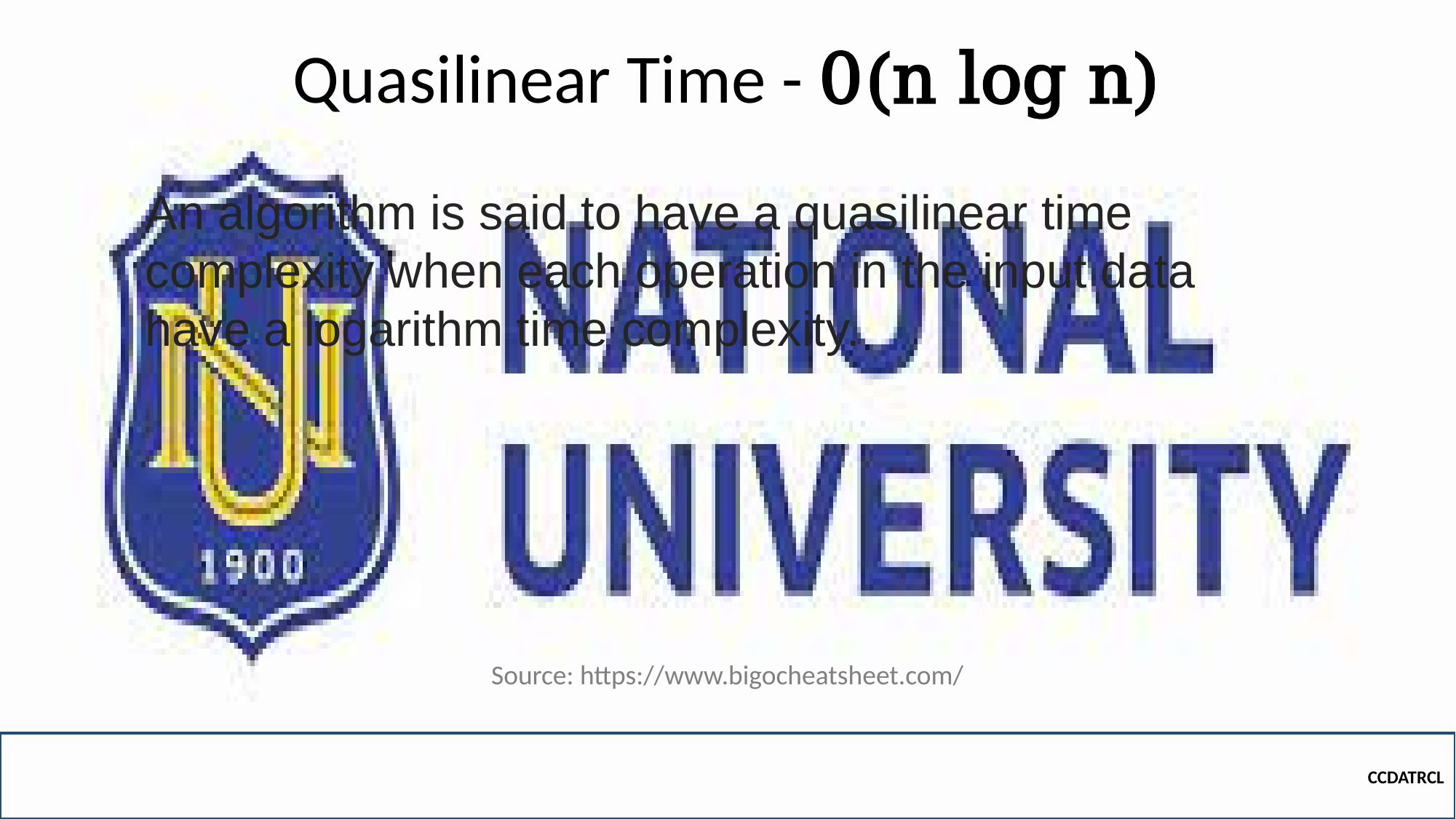

# Quasilinear Time - 0(n log n)
An algorithm is said to have a quasilinear time complexity when each operation in the input data have a logarithm time complexity.

Source: https://www.bigocheatsheet.com/
CCDATRCL